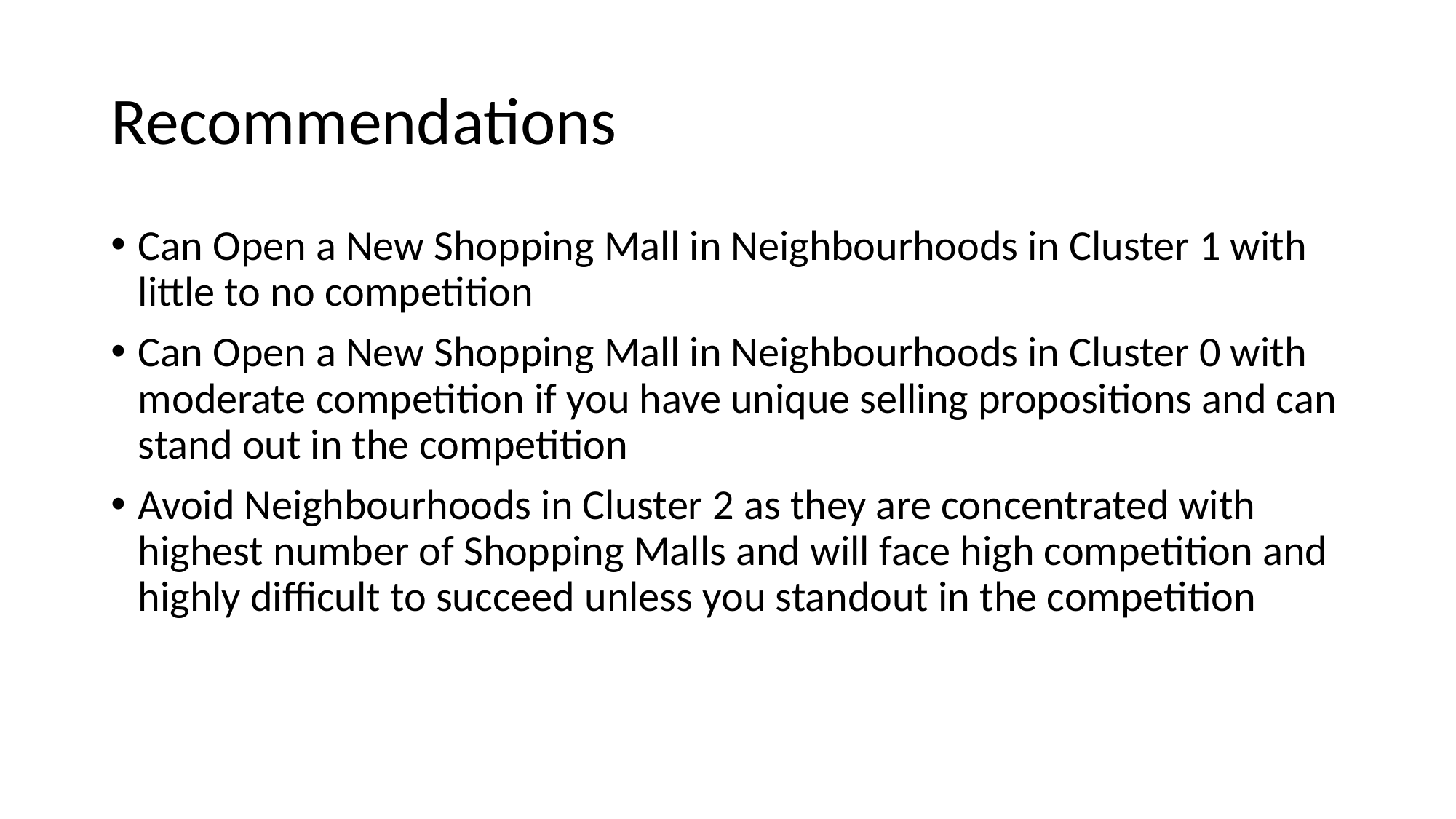

# Recommendations
Can Open a New Shopping Mall in Neighbourhoods in Cluster 1 with little to no competition
Can Open a New Shopping Mall in Neighbourhoods in Cluster 0 with moderate competition if you have unique selling propositions and can stand out in the competition
Avoid Neighbourhoods in Cluster 2 as they are concentrated with highest number of Shopping Malls and will face high competition and highly difficult to succeed unless you standout in the competition